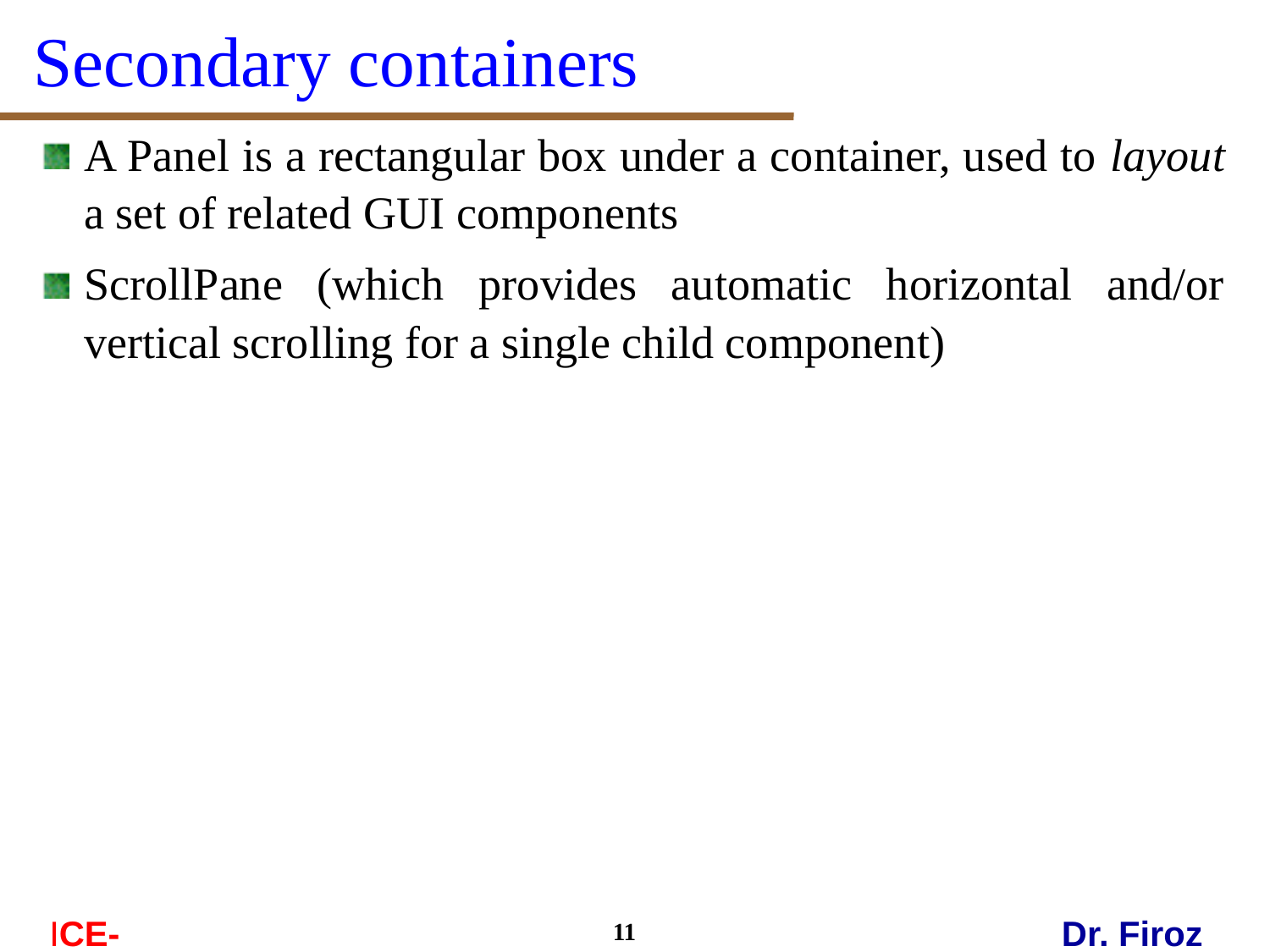

Secondary containers
A Panel is a rectangular box under a container, used to layout a set of related GUI components
ScrollPane (which provides automatic horizontal and/or vertical scrolling for a single child component)
11